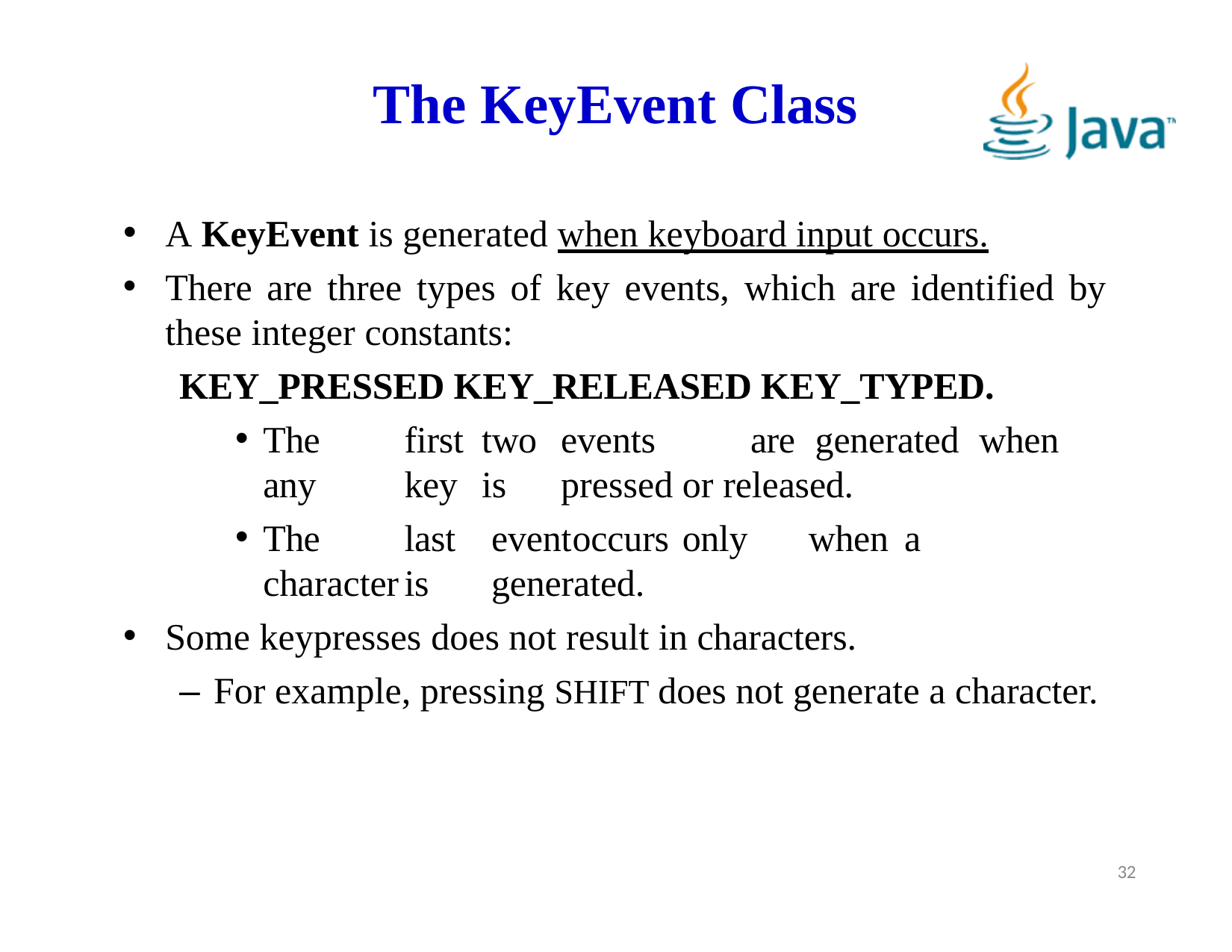

# The KeyEvent Class
A KeyEvent is generated when keyboard input occurs.
There are three types of key events, which are identified by these integer constants:
KEY_PRESSED KEY_RELEASED KEY_TYPED.
The	first	two	events	are	generated	when	any	key	is 	pressed or released.
The	last	event	occurs	only	when	a	character	is 	generated.
Some keypresses does not result in characters.
– For example, pressing SHIFT does not generate a character.
32